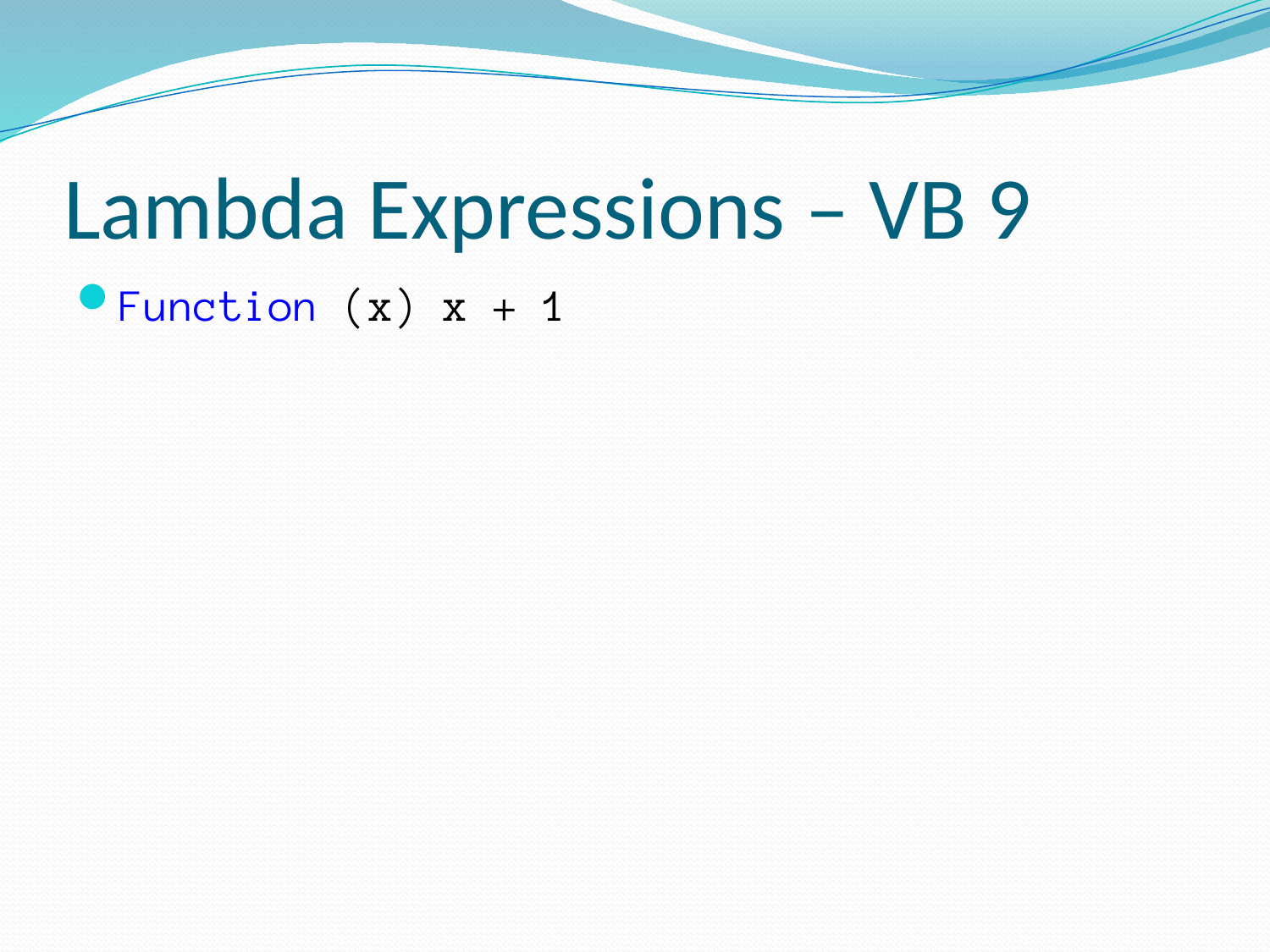

# Lambda Expressions – VB 9
Function (x) x + 1